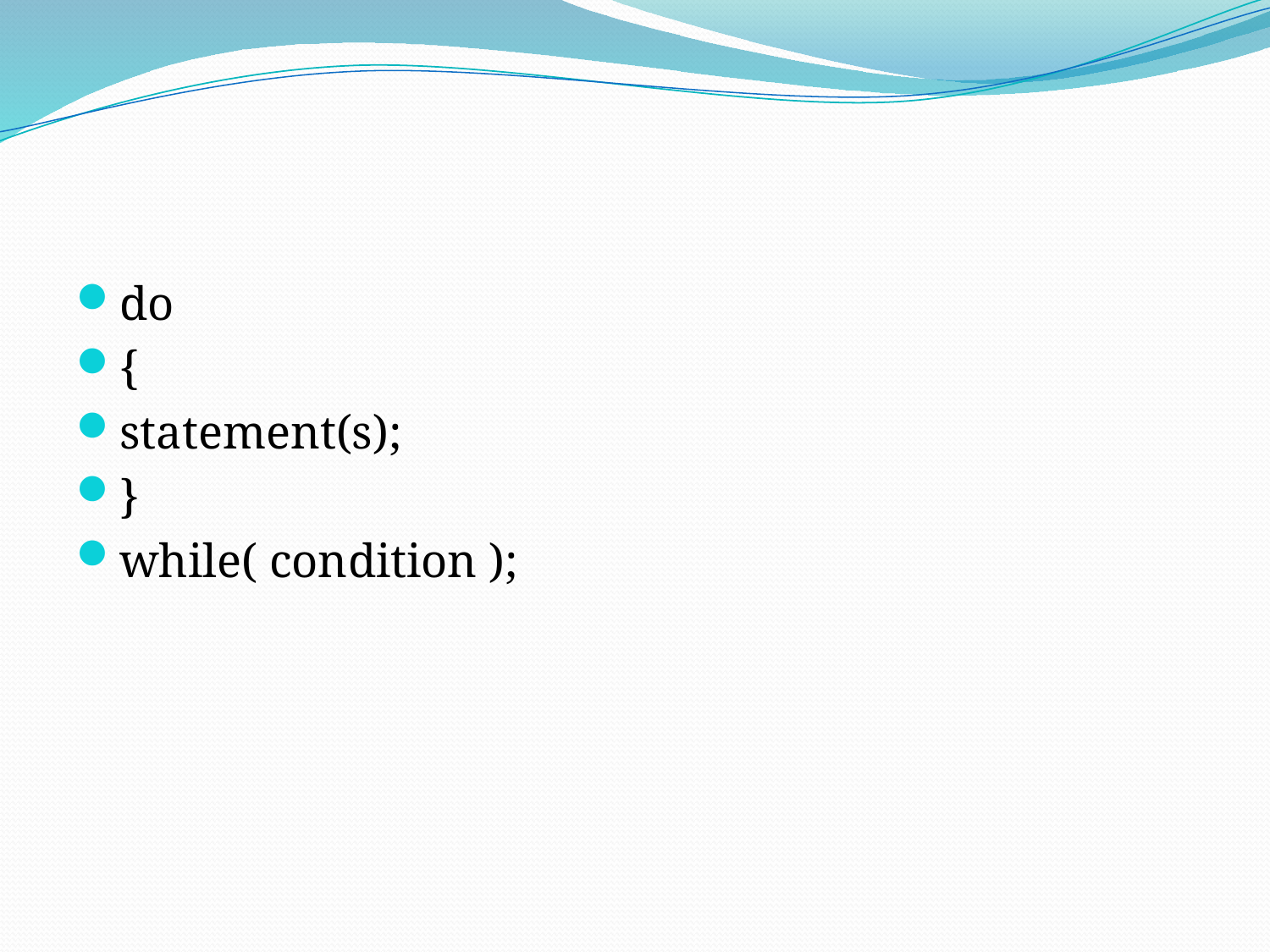

do
{
statement(s);
}
while( condition );